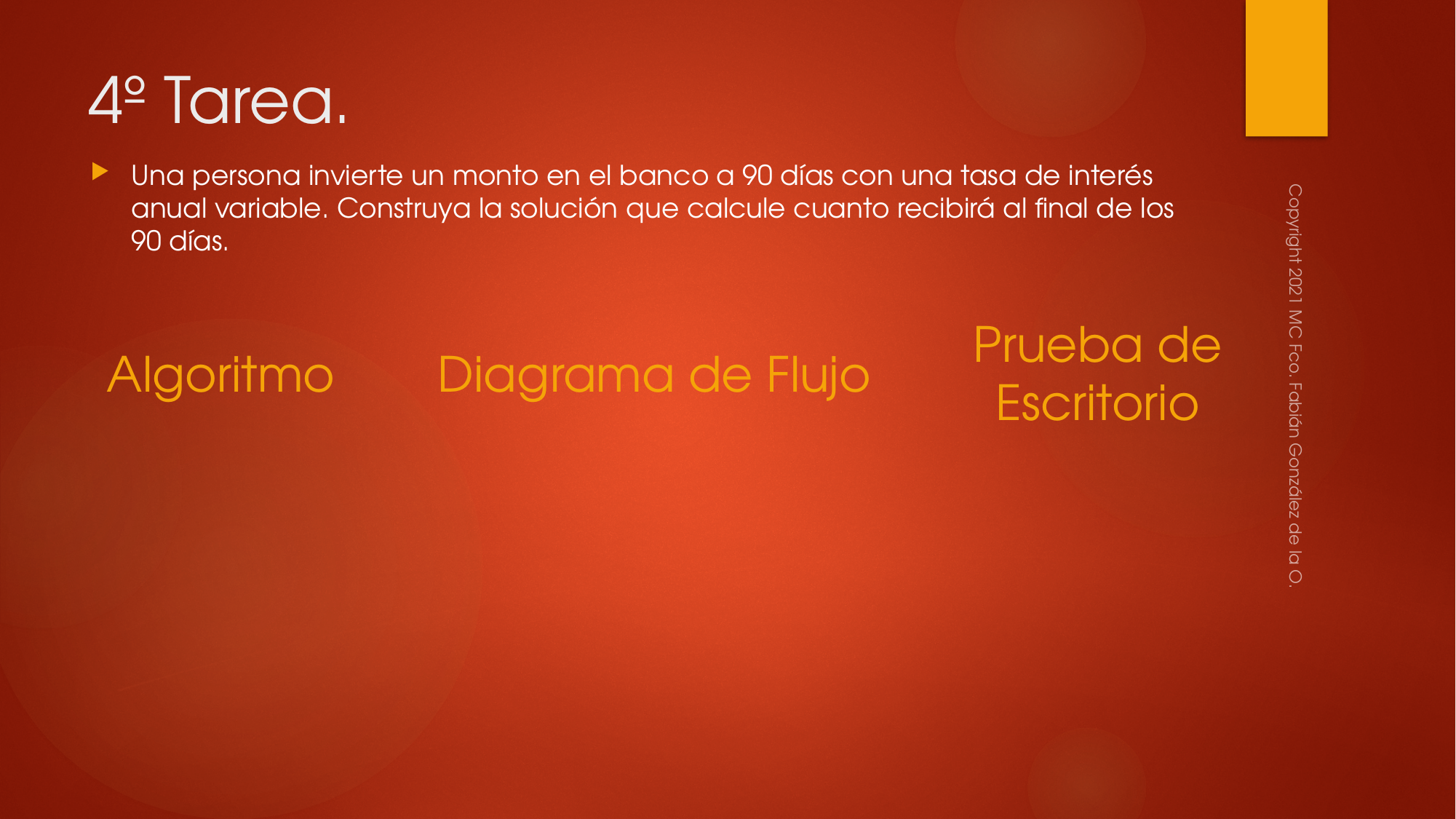

# 4º Tarea.
Una persona invierte un monto en el banco a 90 días con una tasa de interés anual variable. Construya la solución que calcule cuanto recibirá al final de los 90 días.
Prueba de Escritorio
Algoritmo
Diagrama de Flujo
Copyright 2021 MC Fco. Fabián González de la O.